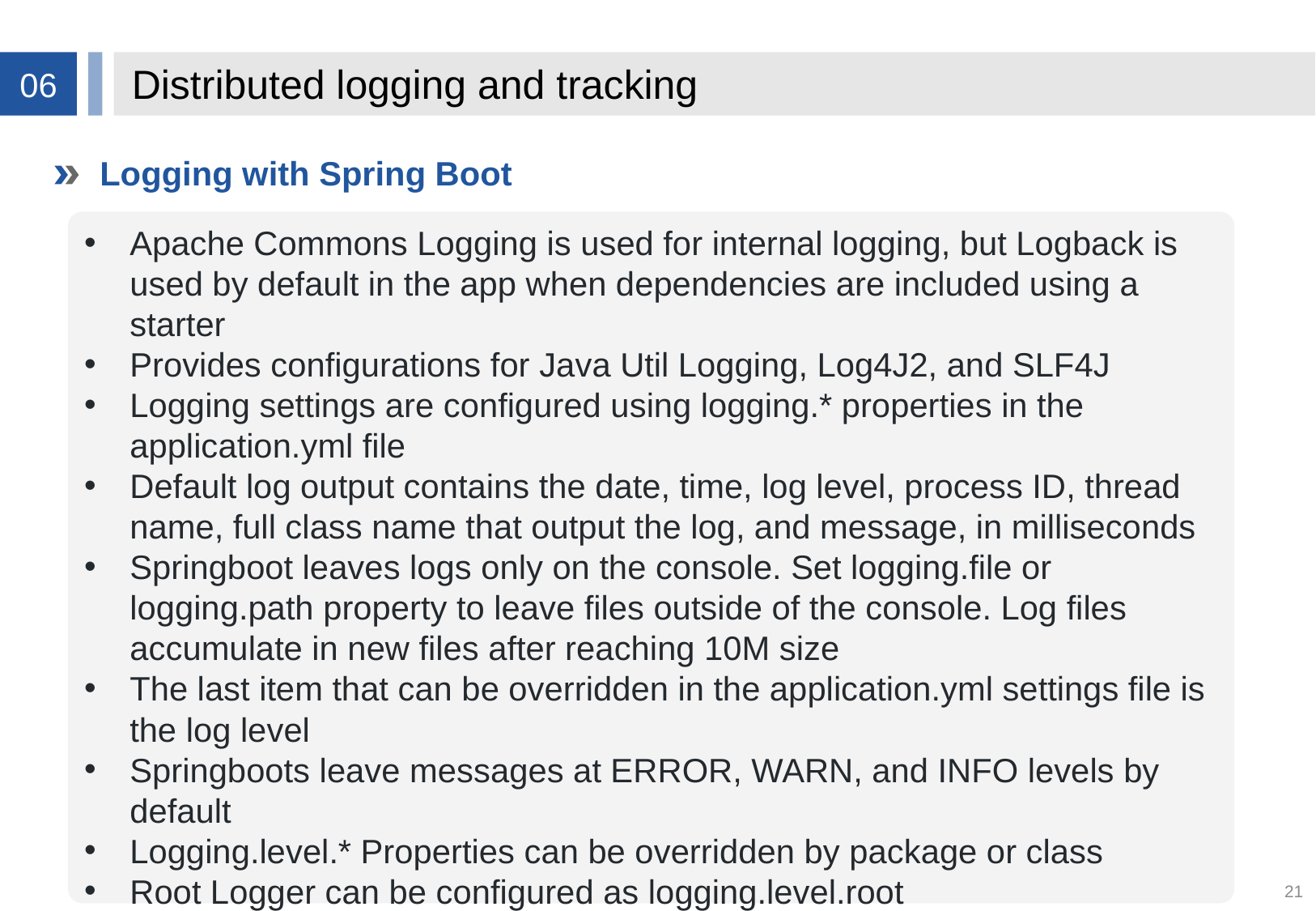

# Distributed logging and tracking
06
Logging with Spring Boot

Apache Commons Logging is used for internal logging, but Logback is used by default in the app when dependencies are included using a starter
Provides configurations for Java Util Logging, Log4J2, and SLF4J
Logging settings are configured using logging.* properties in the application.yml file
Default log output contains the date, time, log level, process ID, thread name, full class name that output the log, and message, in milliseconds
Springboot leaves logs only on the console. Set logging.file or logging.path property to leave files outside of the console. Log files accumulate in new files after reaching 10M size
The last item that can be overridden in the application.yml settings file is the log level
Springboots leave messages at ERROR, WARN, and INFO levels by default
Logging.level.* Properties can be overridden by package or class
Root Logger can be configured as logging.level.root
21